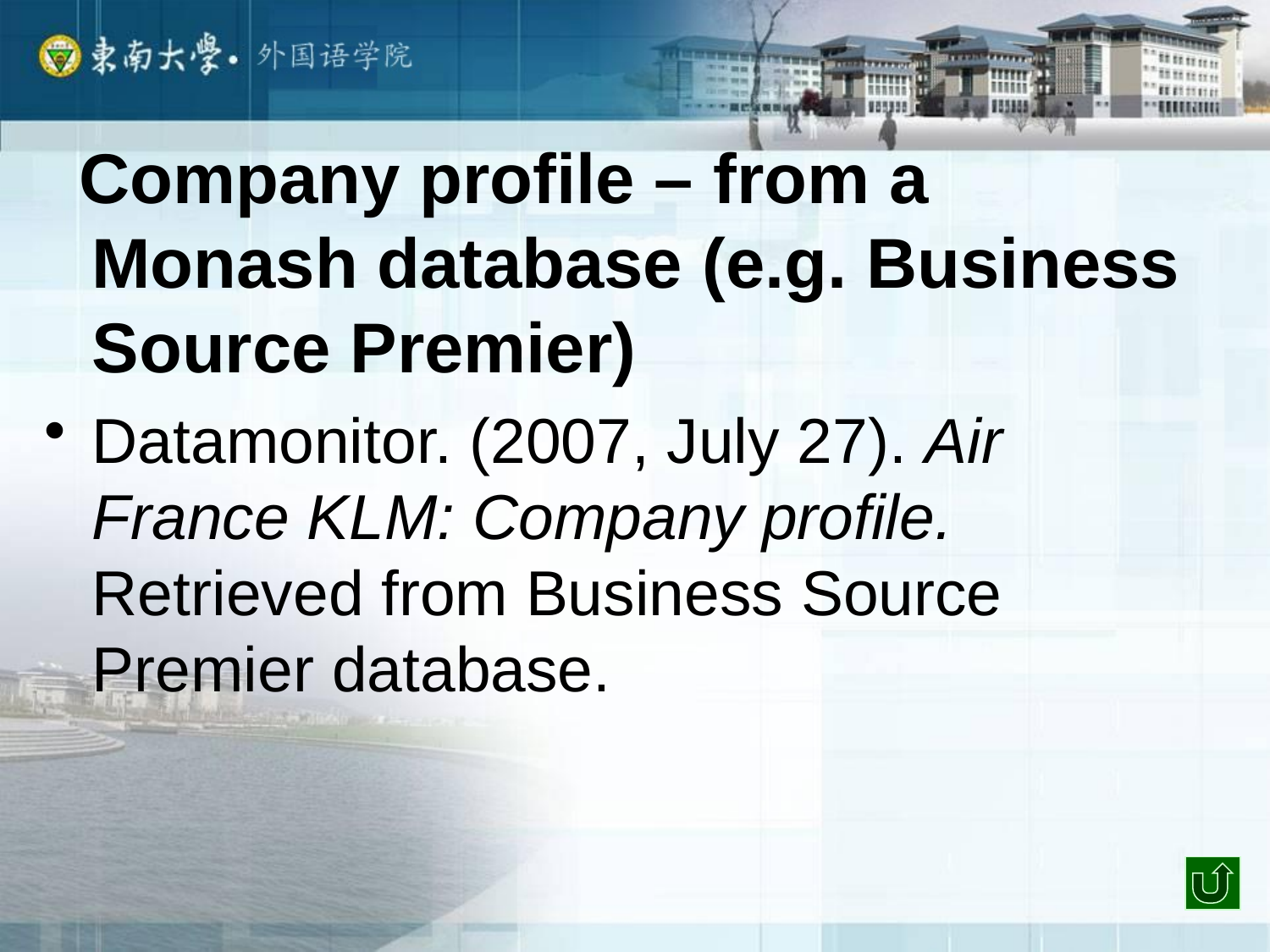

#
  Company profile – from a Monash database (e.g. Business Source Premier)
Datamonitor. (2007, July 27). Air France KLM: Company profile. Retrieved from Business Source Premier database.